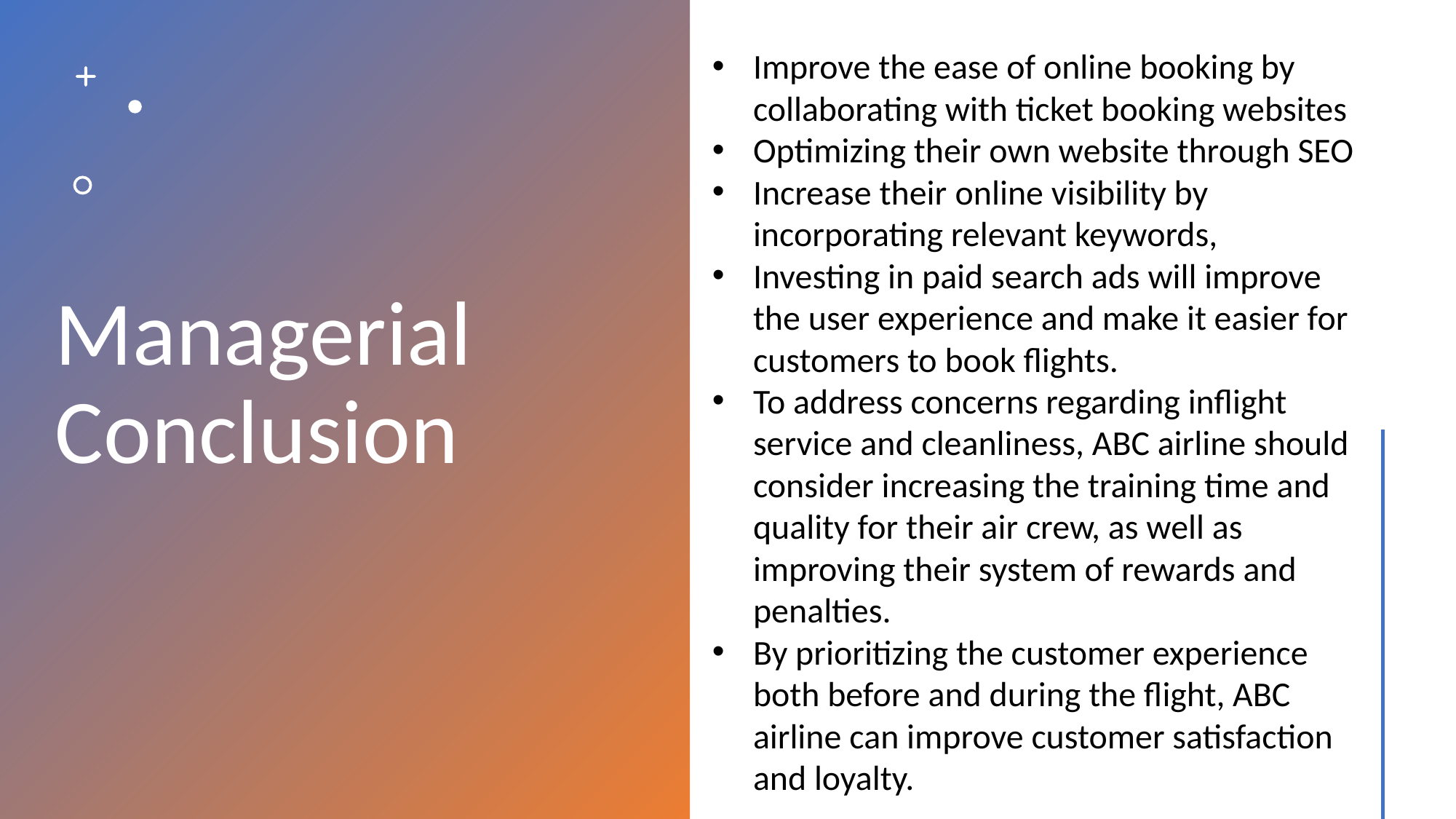

Improve the ease of online booking by collaborating with ticket booking websites
Optimizing their own website through SEO
Increase their online visibility by incorporating relevant keywords,
Investing in paid search ads will improve the user experience and make it easier for customers to book flights.
To address concerns regarding inflight service and cleanliness, ABC airline should consider increasing the training time and quality for their air crew, as well as improving their system of rewards and penalties.
By prioritizing the customer experience both before and during the flight, ABC airline can improve customer satisfaction and loyalty.

# Managerial Conclusion